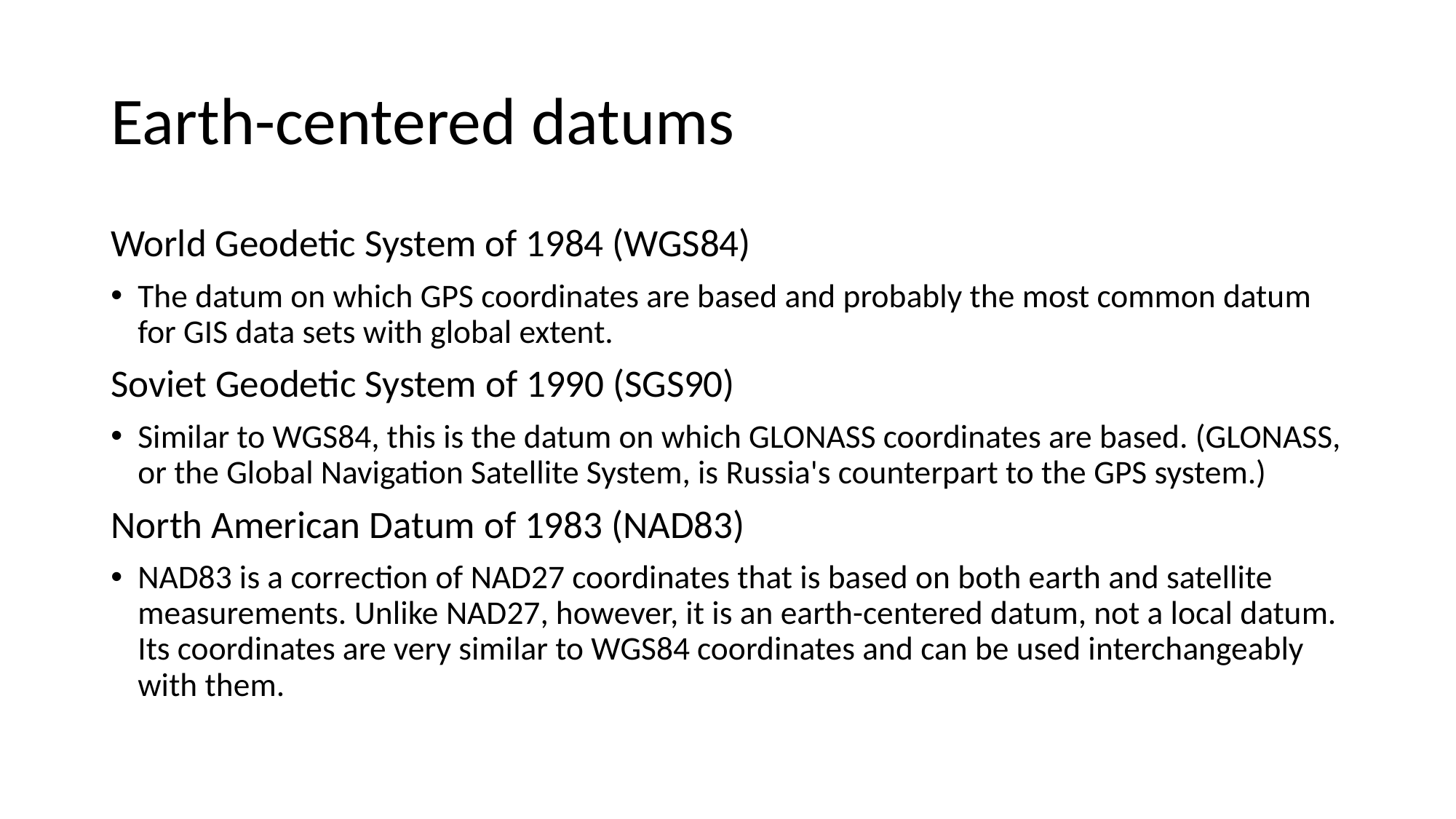

# Earth-centered datums
World Geodetic System of 1984 (WGS84)
The datum on which GPS coordinates are based and probably the most common datum for GIS data sets with global extent.
Soviet Geodetic System of 1990 (SGS90)
Similar to WGS84, this is the datum on which GLONASS coordinates are based. (GLONASS, or the Global Navigation Satellite System, is Russia's counterpart to the GPS system.)
North American Datum of 1983 (NAD83)
NAD83 is a correction of NAD27 coordinates that is based on both earth and satellite measurements. Unlike NAD27, however, it is an earth-centered datum, not a local datum. Its coordinates are very similar to WGS84 coordinates and can be used interchangeably with them.